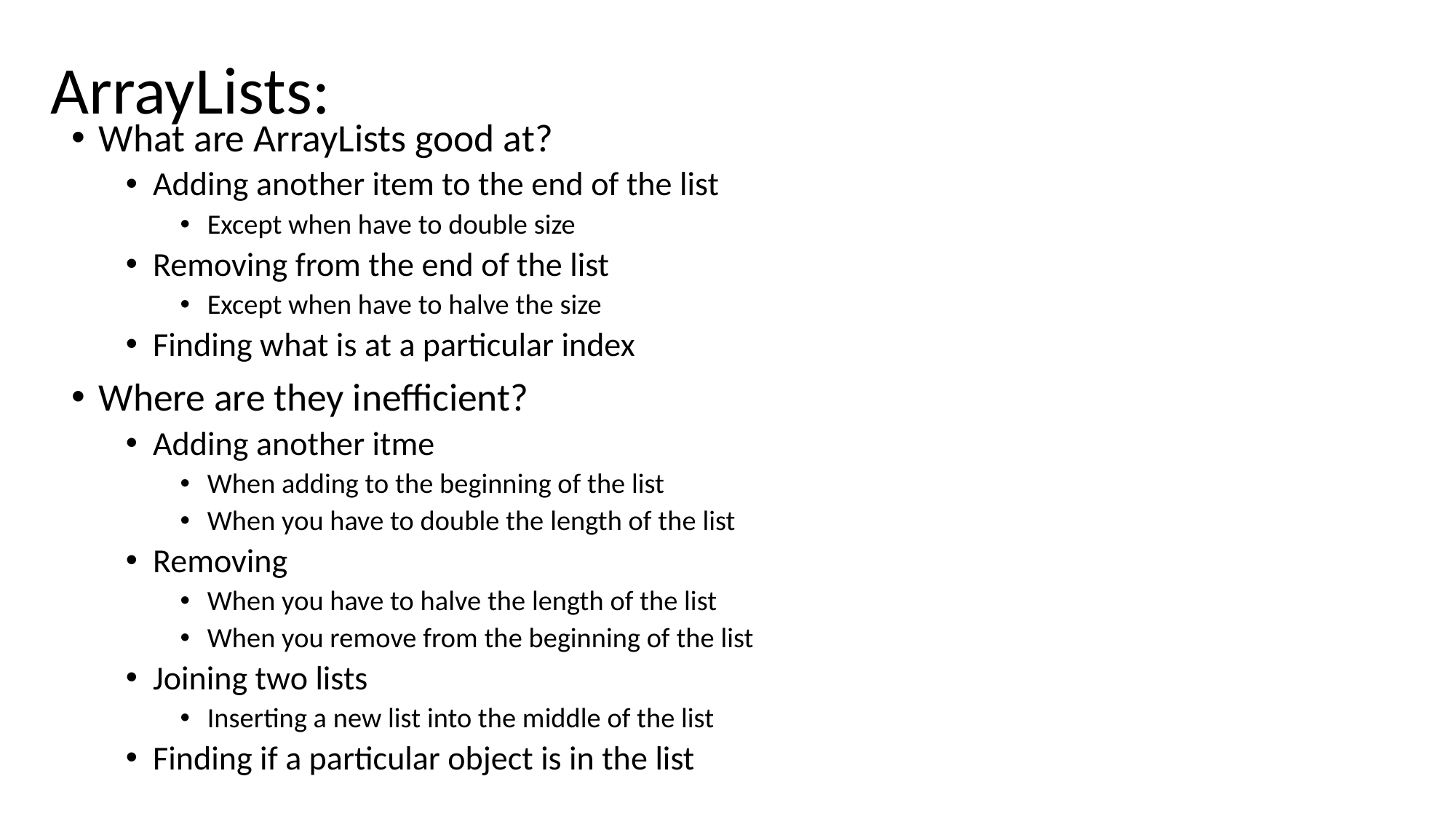

# ArrayLists:
What are ArrayLists good at?
Adding another item to the end of the list
Except when have to double size
Removing from the end of the list
Except when have to halve the size
Finding what is at a particular index
Where are they inefficient?
Adding another itme
When adding to the beginning of the list
When you have to double the length of the list
Removing
When you have to halve the length of the list
When you remove from the beginning of the list
Joining two lists
Inserting a new list into the middle of the list
Finding if a particular object is in the list